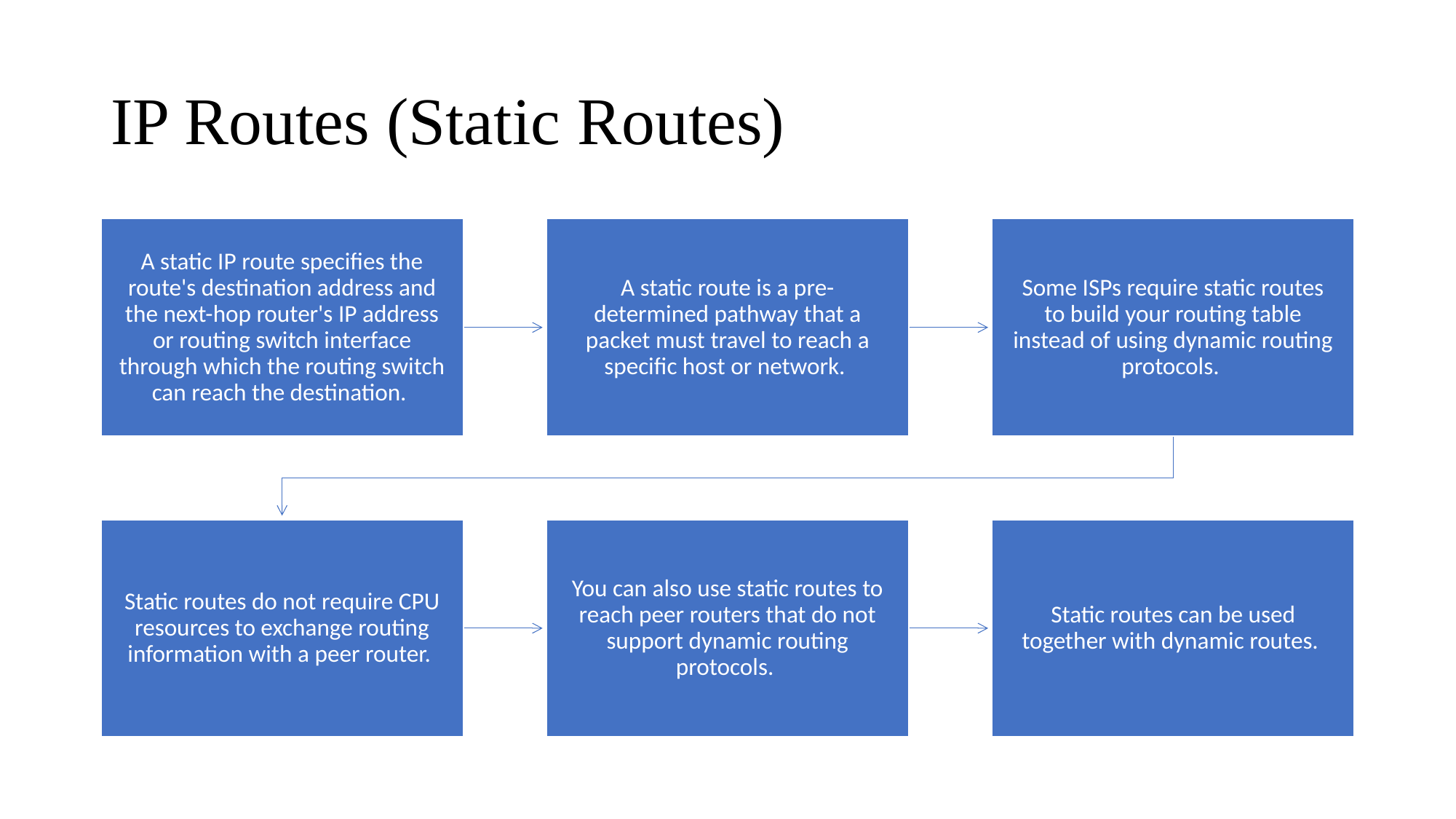

# IP Routes (Static Routes)

A static IP route specifies the route's destination address and the next-hop router's IP address or routing switch interface through which the routing switch can reach the destination.

A static route is a pre-determined pathway that a packet must travel to reach a specific host or network.

Some ISPs require static routes to build your routing table instead of using dynamic routing protocols.

Static routes do not require CPU resources to exchange routing information with a peer router.

You can also use static routes to reach peer routers that do not support dynamic routing protocols.
Static routes can be used together with dynamic routes.